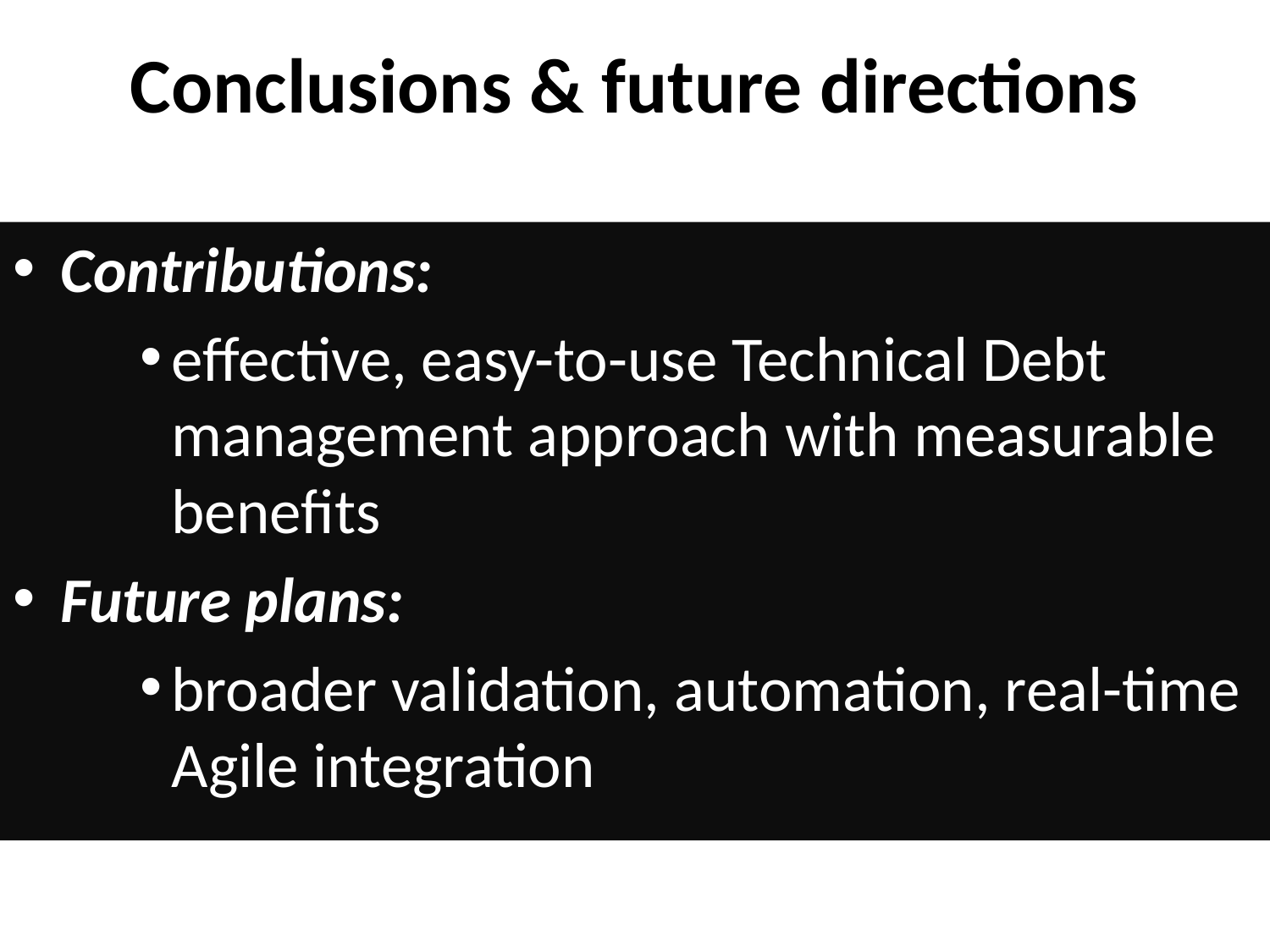

# Conclusions & future directions
Contributions:
effective, easy-to-use Technical Debt management approach with measurable benefits
Future plans:
broader validation, automation, real-time Agile integration